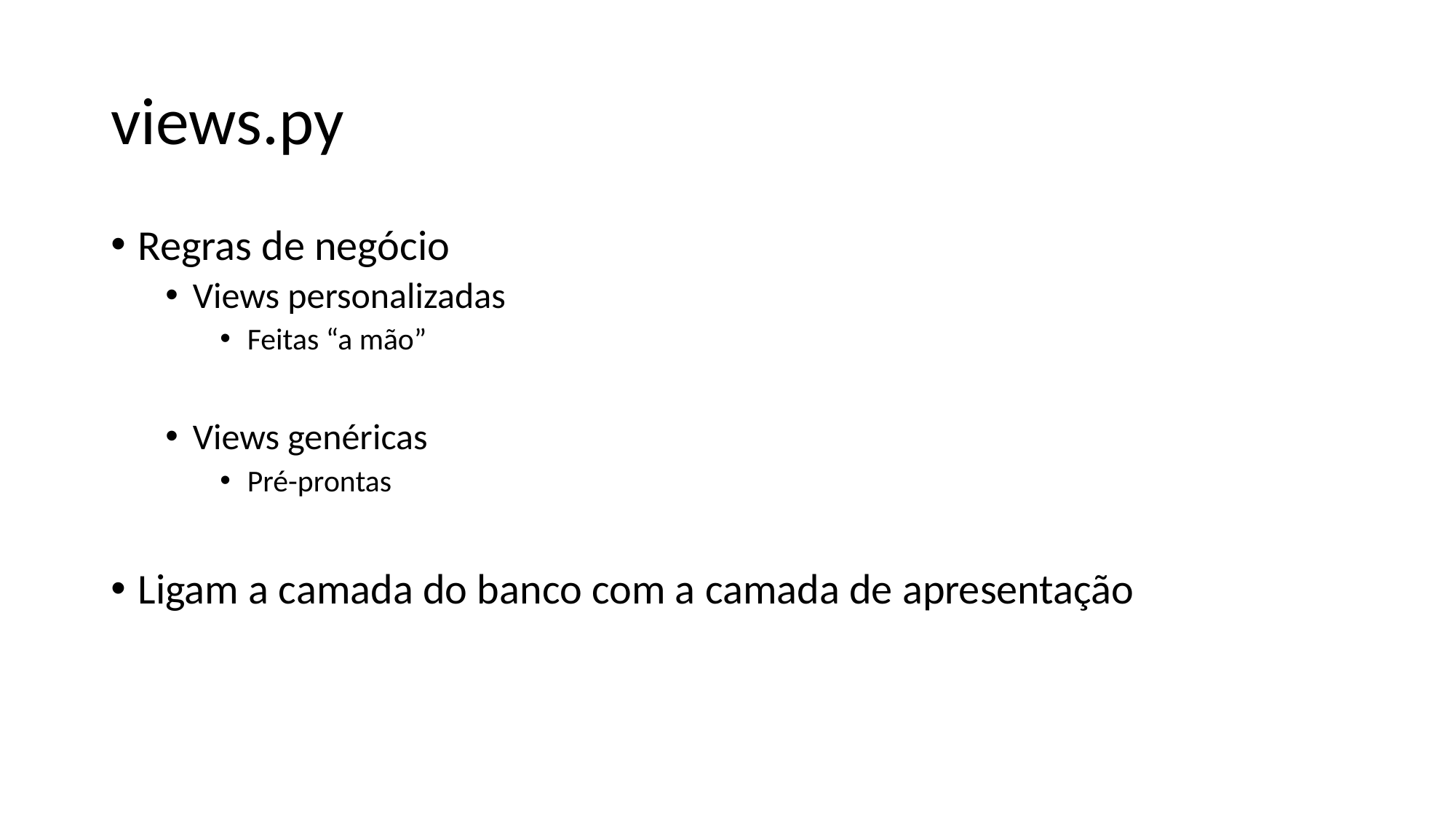

# views.py
Regras de negócio
Views personalizadas
Feitas “a mão”

Views genéricas
Pré-prontas

Ligam a camada do banco com a camada de apresentação